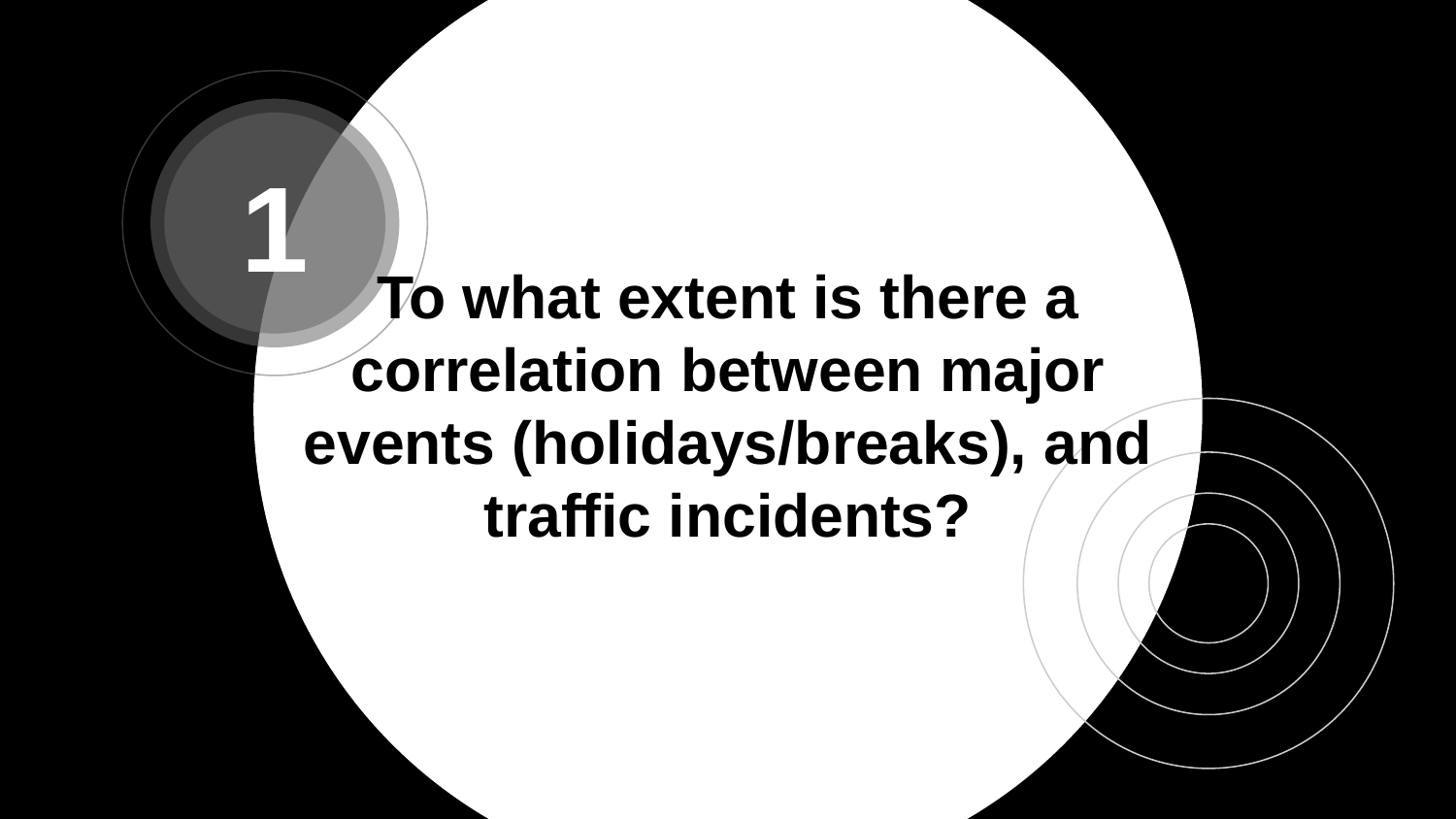

# To what extent is there a correlation between major events (holidays/breaks), and traffic incidents?
1